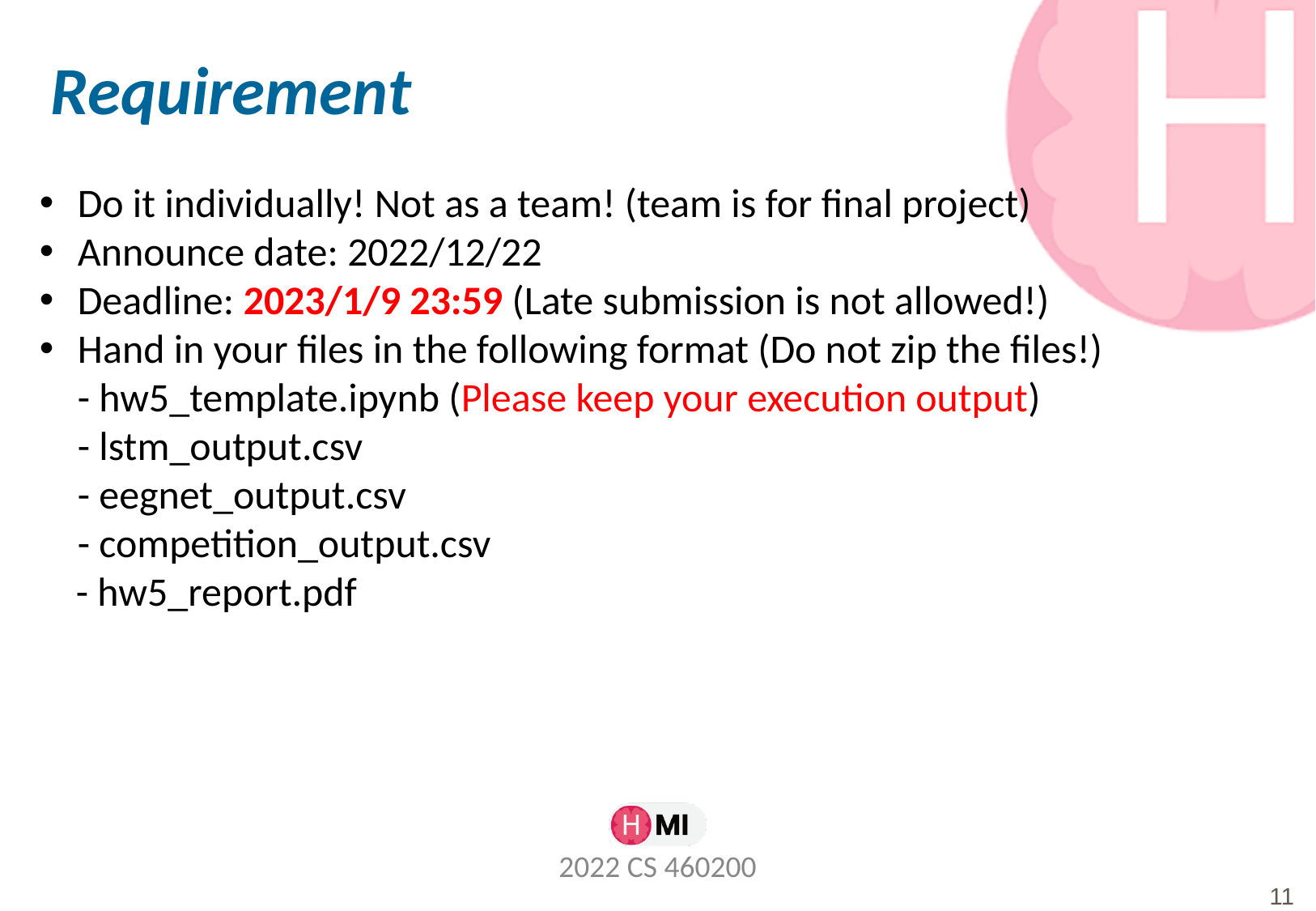

# Requirement
Do it individually! Not as a team! (team is for final project)
Announce date: 2022/12/22
Deadline: 2023/1/9 23:59 (Late submission is not allowed!)
Hand in your files in the following format (Do not zip the files!)
- hw5_template.ipynb (Please keep your execution output)
- lstm_output.csv
- eegnet_output.csv
- competition_output.csv
    - hw5_report.pdf
2022 CS 460200
11